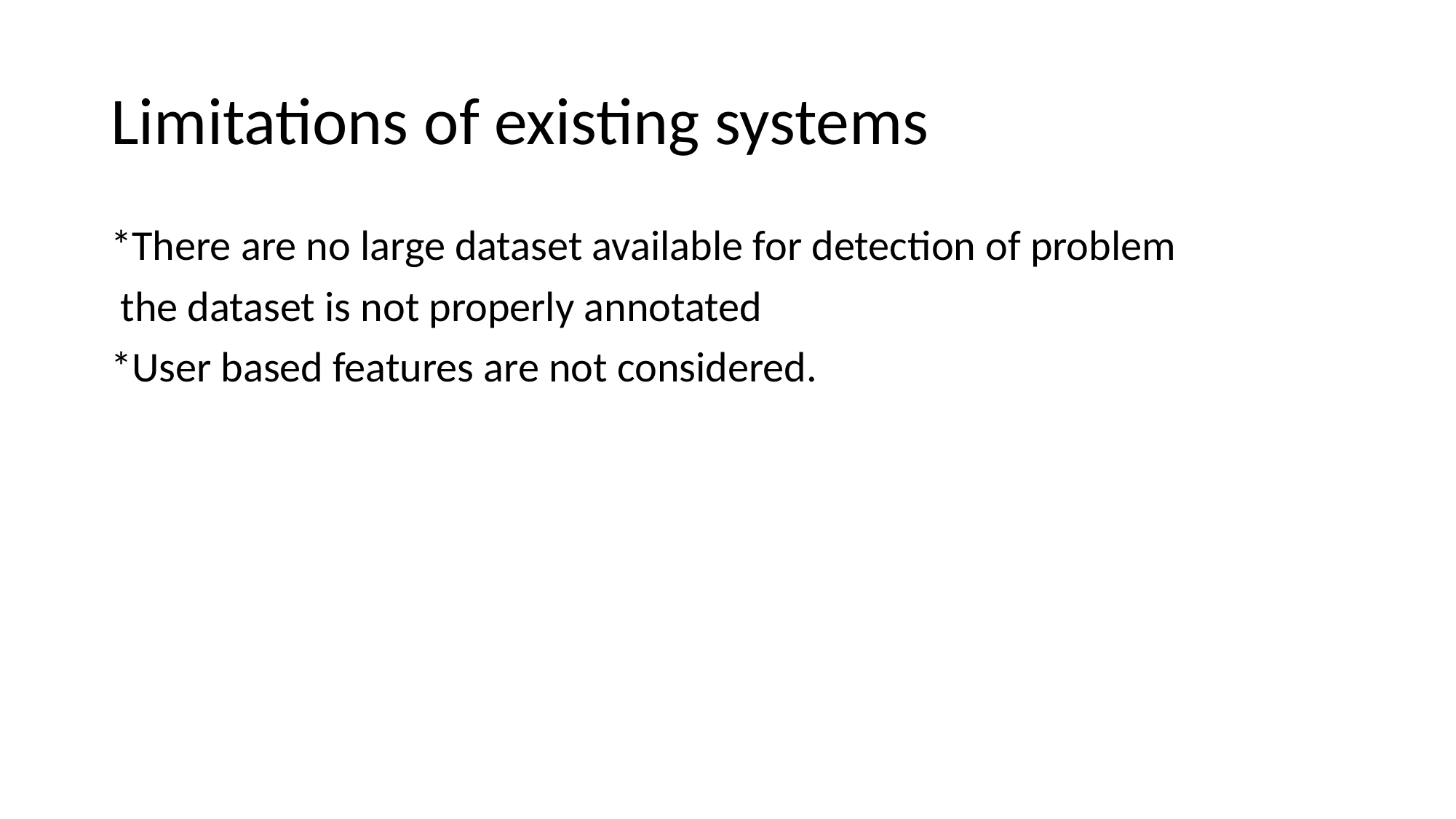

# Limitations of existing systems
*There are no large dataset available for detection of problem
 the dataset is not properly annotated
*User based features are not considered.